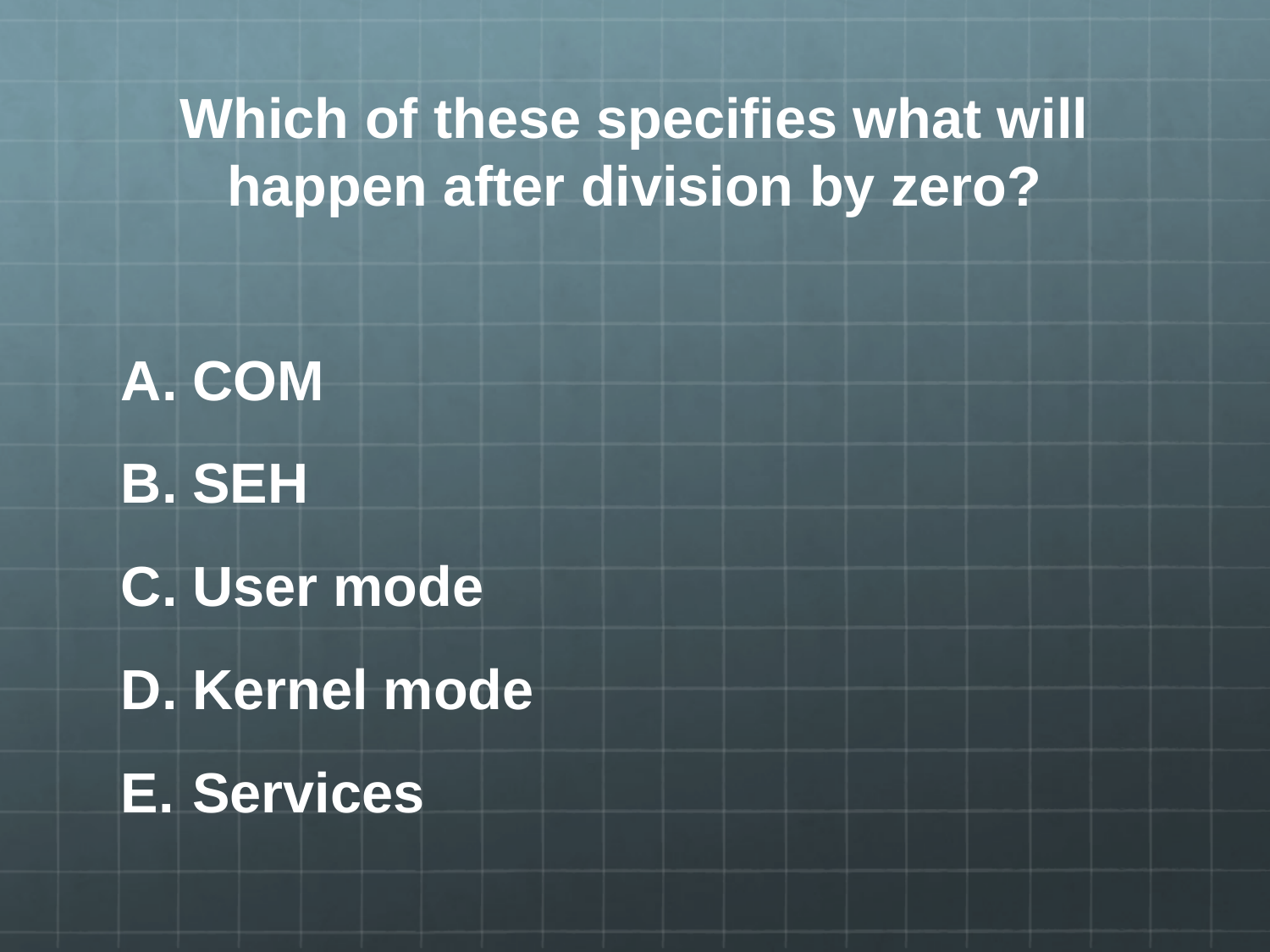

# Which of these specifies what will happen after division by zero?
COM
SEH
User mode
Kernel mode
Services